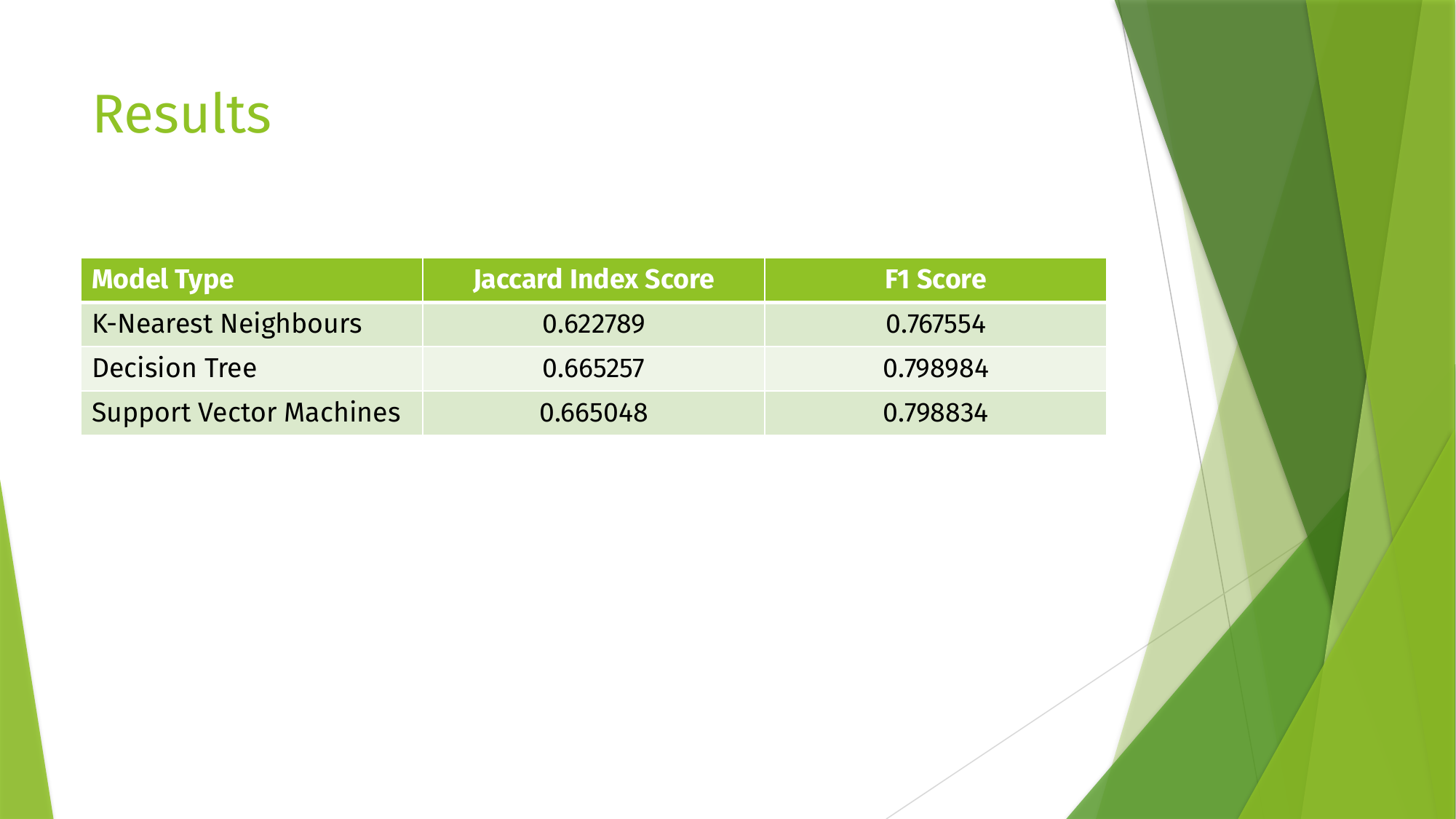

# Results
| Model Type | Jaccard Index Score | F1 Score |
| --- | --- | --- |
| K-Nearest Neighbours | 0.622789 | 0.767554 |
| Decision Tree | 0.665257 | 0.798984 |
| Support Vector Machines | 0.665048 | 0.798834 |